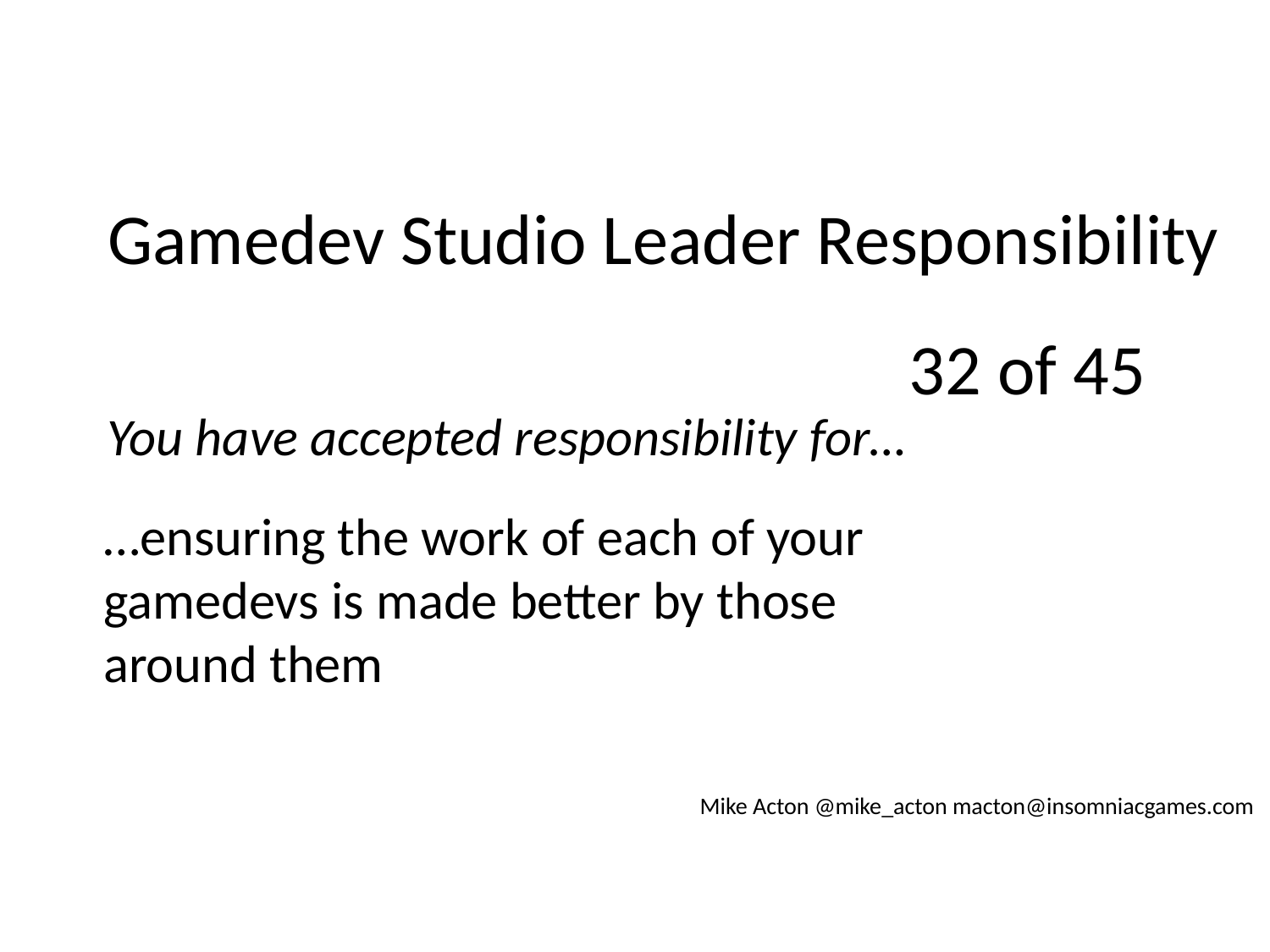

Gamedev Studio Leader Responsibility
32 of 45
You have accepted responsibility for…
…ensuring the work of each of your gamedevs is made better by those around them
Mike Acton @mike_acton macton@insomniacgames.com